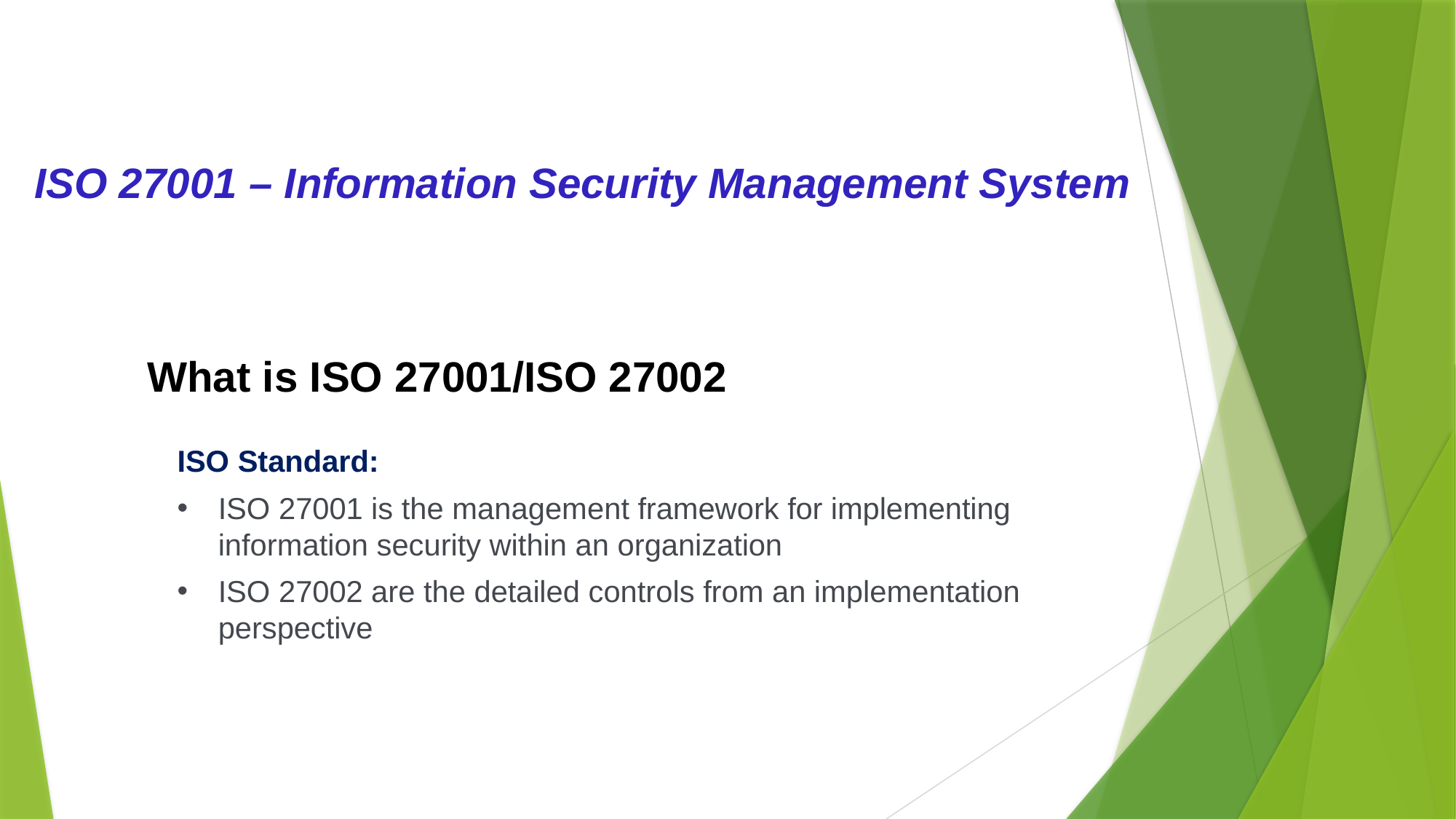

# ISO 27001 – Information Security Management System
What is ISO 27001/ISO 27002
ISO Standard:
ISO 27001 is the management framework for implementing  information security within an organization
ISO 27002 are the detailed controls from an implementation  perspective